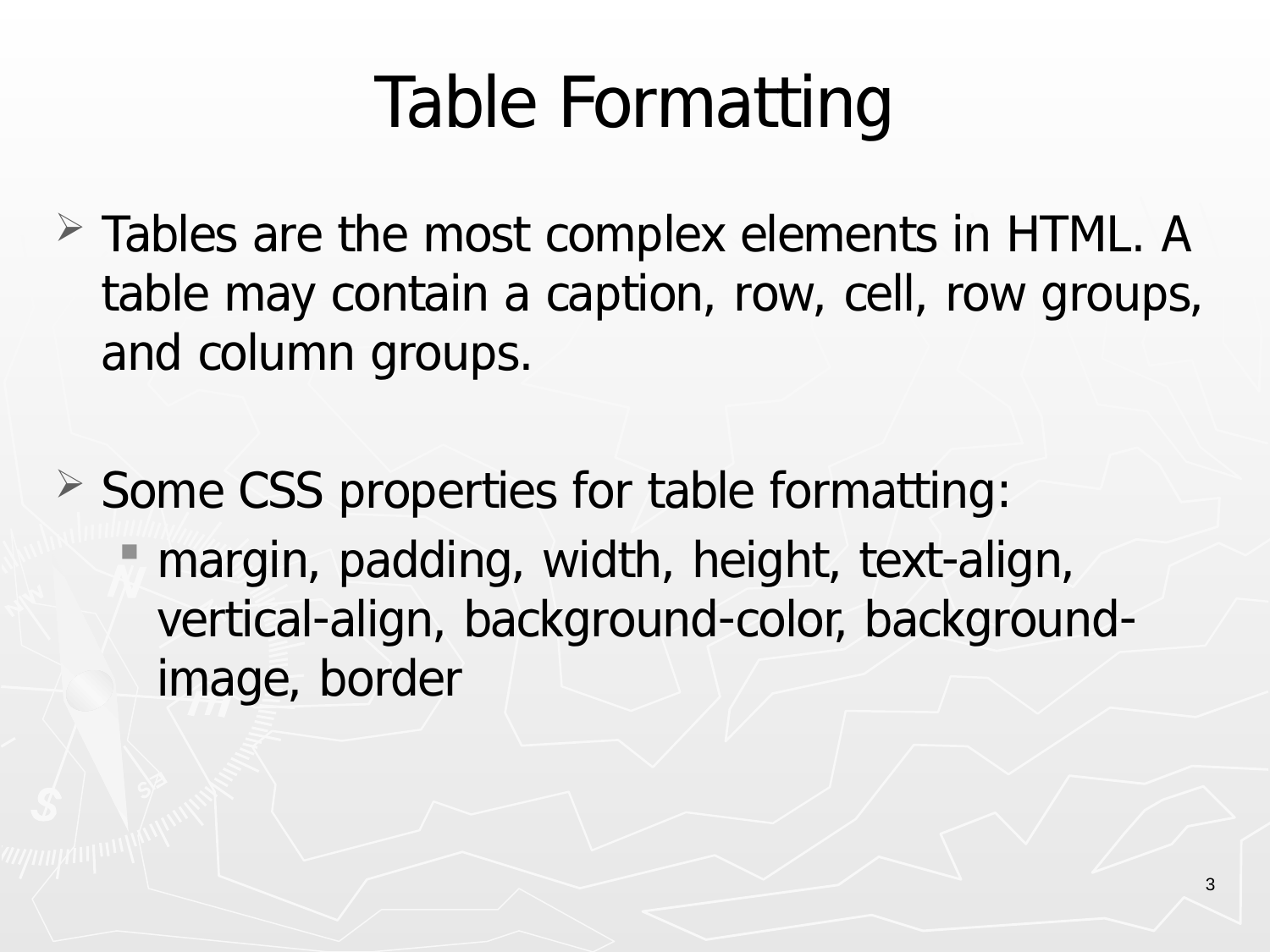

# Table Formatting
Tables are the most complex elements in HTML. A table may contain a caption, row, cell, row groups, and column groups.

Some CSS properties for table formatting:
margin, padding, width, height, text-align, vertical-align, background-color, background-image, border

3